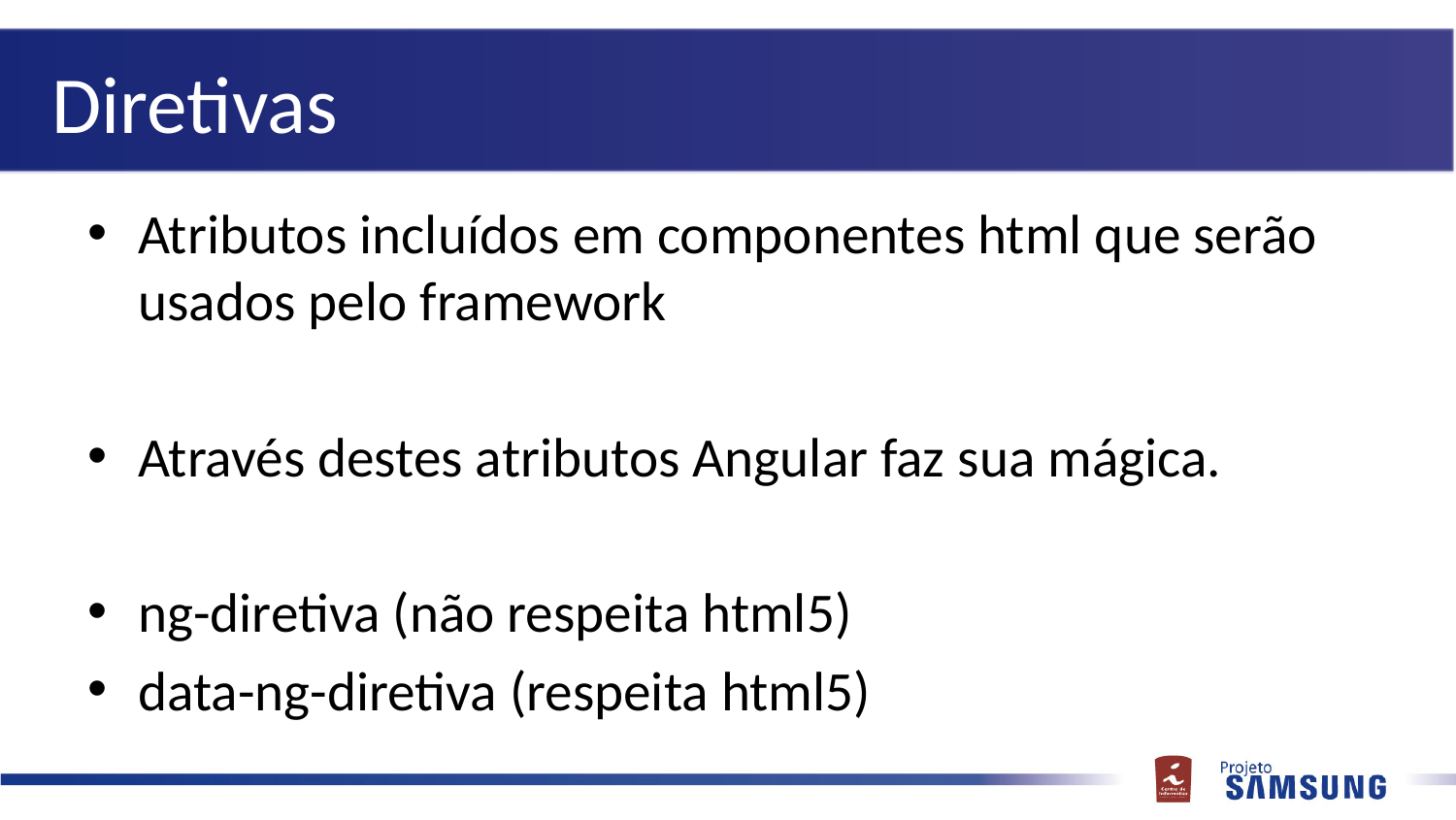

# Diretivas
Atributos incluídos em componentes html que serão usados pelo framework

Através destes atributos Angular faz sua mágica.

ng-diretiva (não respeita html5)
data-ng-diretiva (respeita html5)